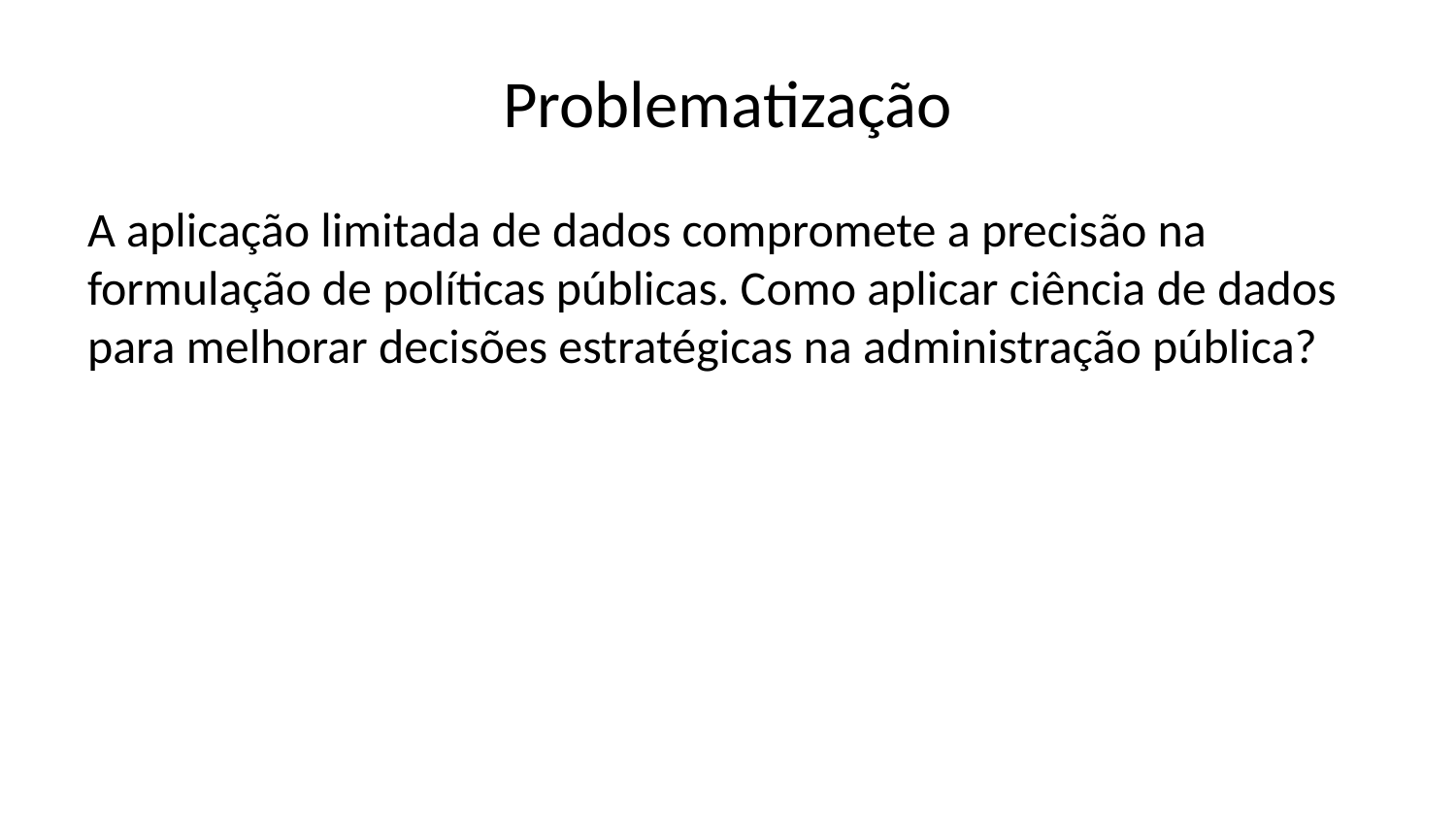

# Problematização
A aplicação limitada de dados compromete a precisão na formulação de políticas públicas. Como aplicar ciência de dados para melhorar decisões estratégicas na administração pública?